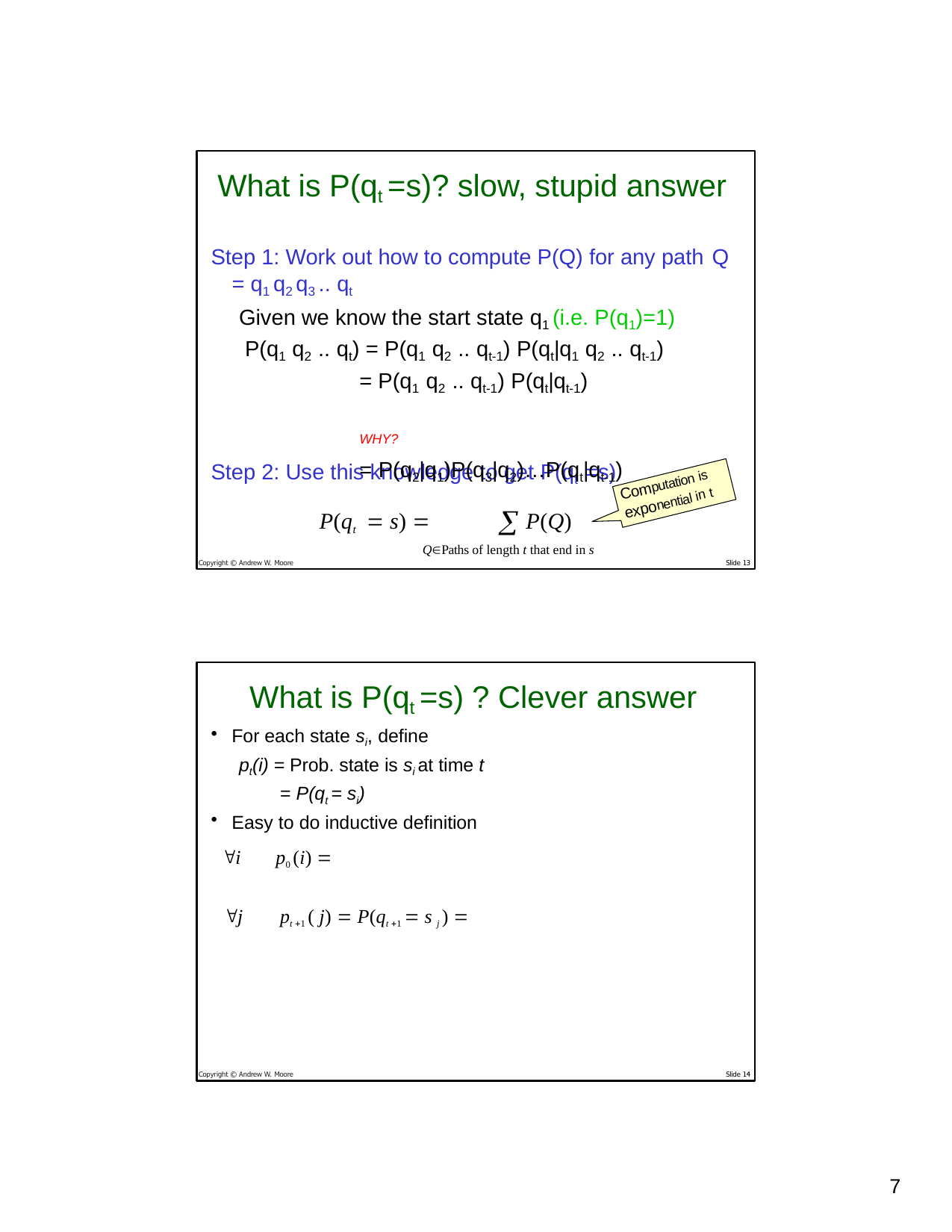

What is P(qt =s)? slow, stupid answer
Step 1: Work out how to compute P(Q) for any path Q
= q1 q2 q3 .. qt
Given we know the start state q1 (i.e. P(q1)=1)  P(q1 q2 .. qt) = P(q1 q2 .. qt-1) P(qt|q1 q2 .. qt-1)
= P(q1  q2  .. qt-1) P(qt|qt-1)	WHY?
= P(q2|q1)P(q3|q2)…P(qt|qt-1)
Step 2: Use this knowledge to get P(qt =s)

P(qt   = s) =	∑ P(Q)
Q∈Paths of length t that end in s
Computation is
exponential in t
Copyright © Andrew W. Moore
Slide 13

What is P(qt =s) ? Clever answer
For each state si, define
pt(i) = Prob. state is si at time t
= P(qt = si)
Easy to do inductive definition
∀i	p0 (i) =

∀j	pt +1 ( j) = P(qt +1 = s j ) =
Copyright © Andrew W. Moore
Slide 14
7